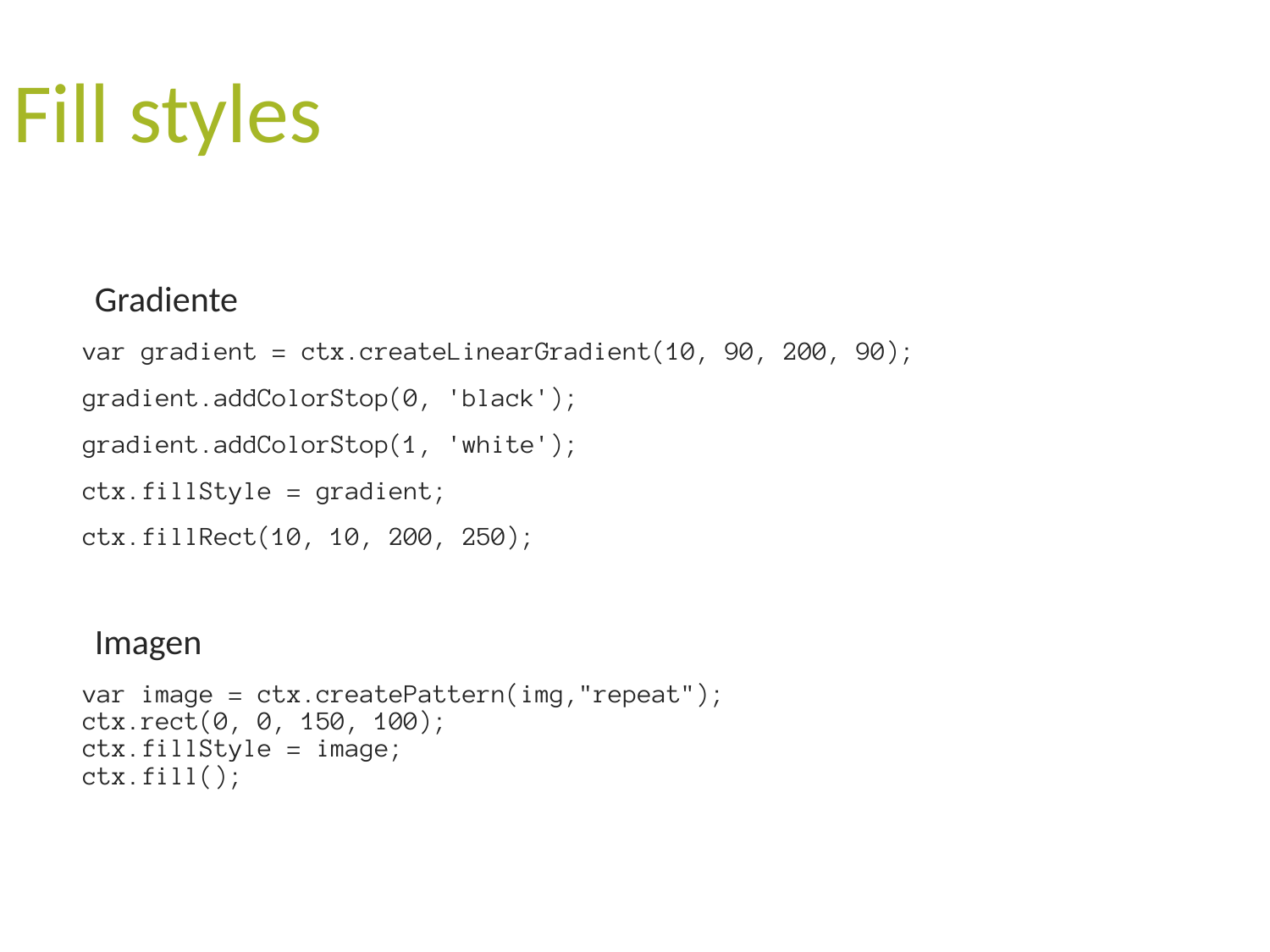

# Fill styles
Gradiente
var gradient = ctx.createLinearGradient(10, 90, 200, 90);
gradient.addColorStop(0, 'black');
gradient.addColorStop(1, 'white');
ctx.fillStyle = gradient;
ctx.fillRect(10, 10, 200, 250);

Imagen
var image = ctx.createPattern(img,"repeat");
ctx.rect(0, 0, 150, 100);
ctx.fillStyle = image;
ctx.fill();